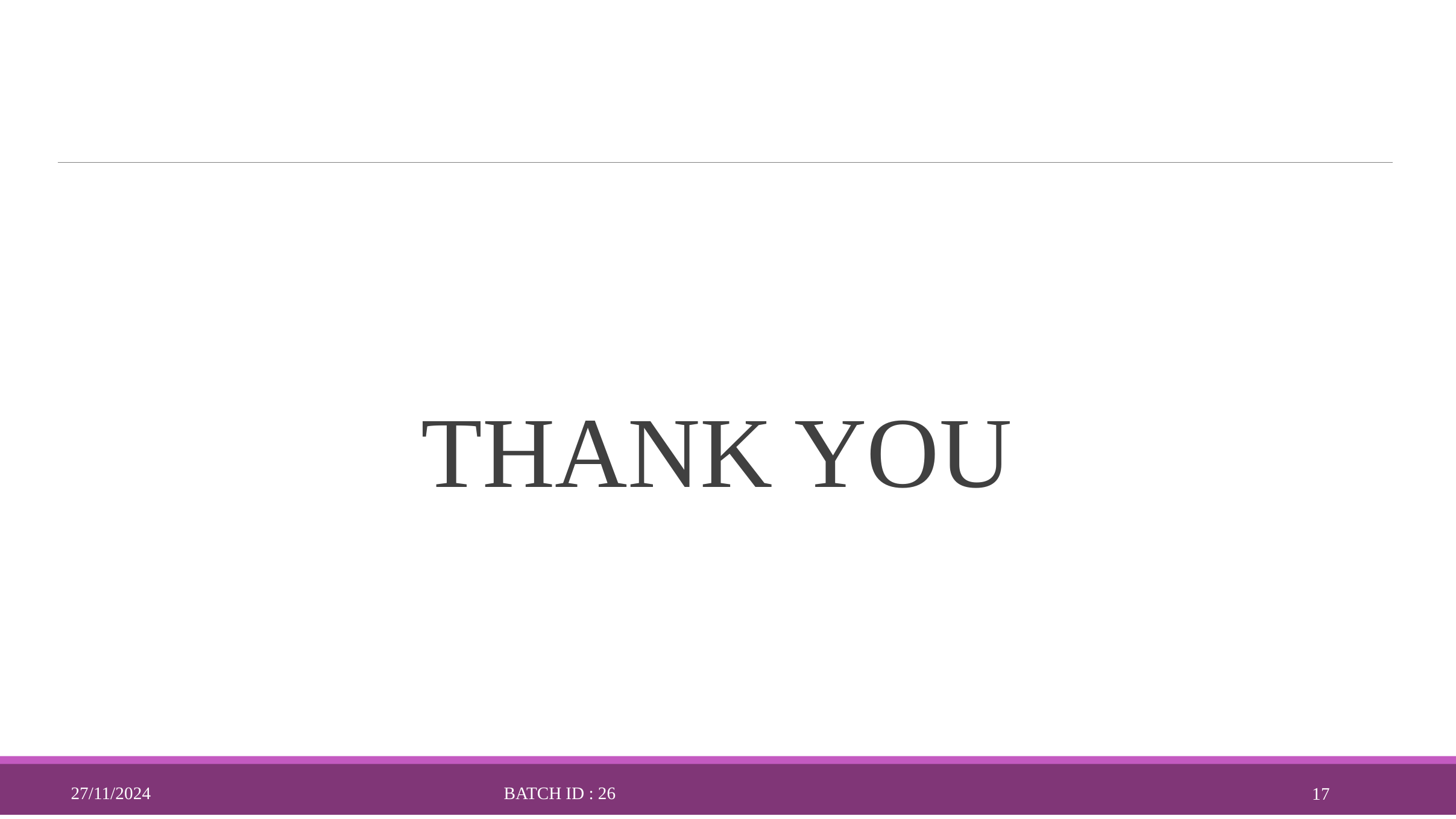

THANK YOU
27/11/2024
BATCH ID : 26
17